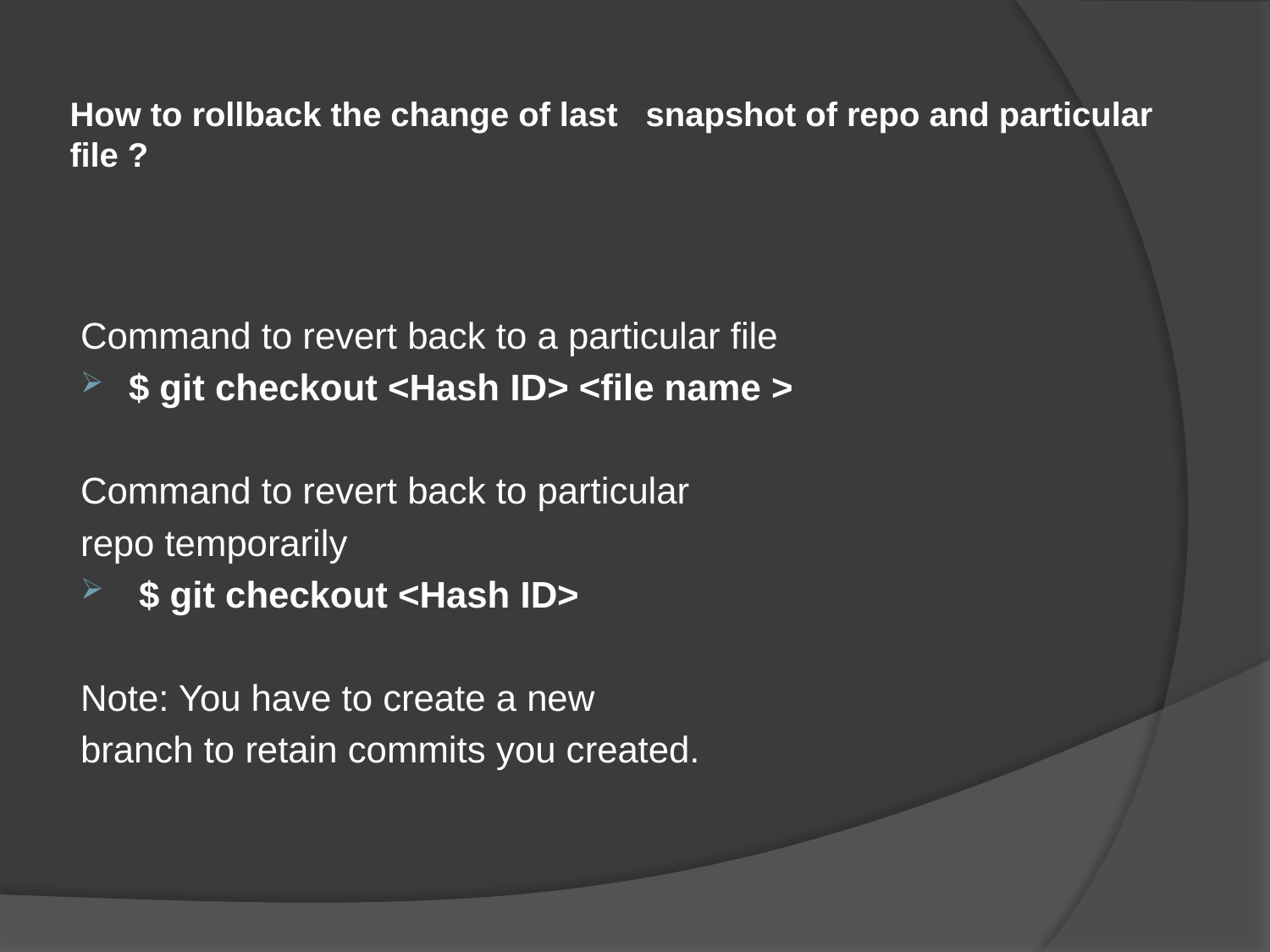

# How to rollback the change of last   snapshot of repo and particular file ?

Command to revert back to a particular file
$ git checkout <Hash ID> <file name >

Command to revert back to particular
repo temporarily
 $ git checkout <Hash ID>

Note: You have to create a new
branch to retain commits you created.